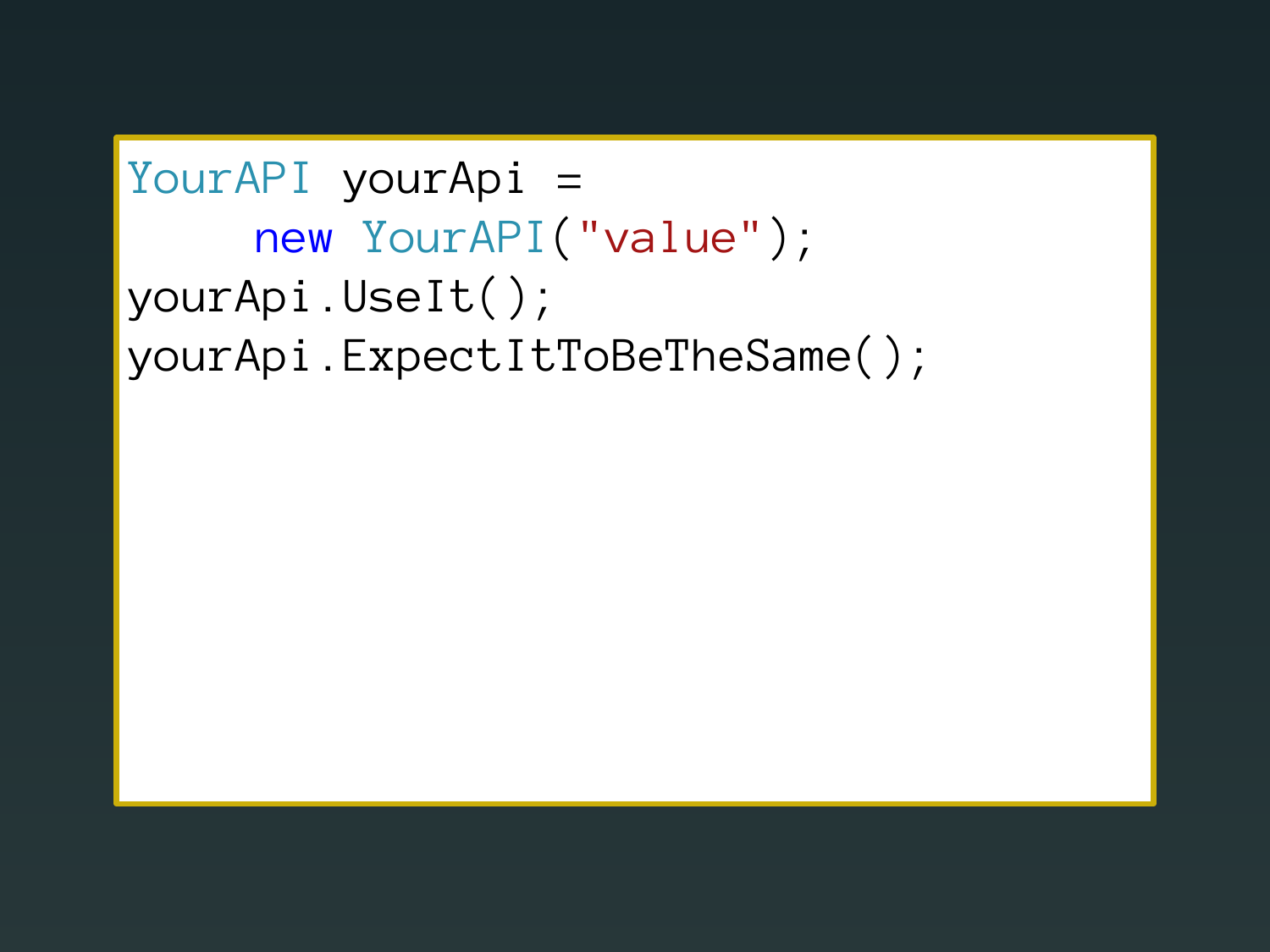

YourAPI yourApi =
	new YourAPI("value");
yourApi.UseIt();
yourApi.ExpectItToBeTheSame();